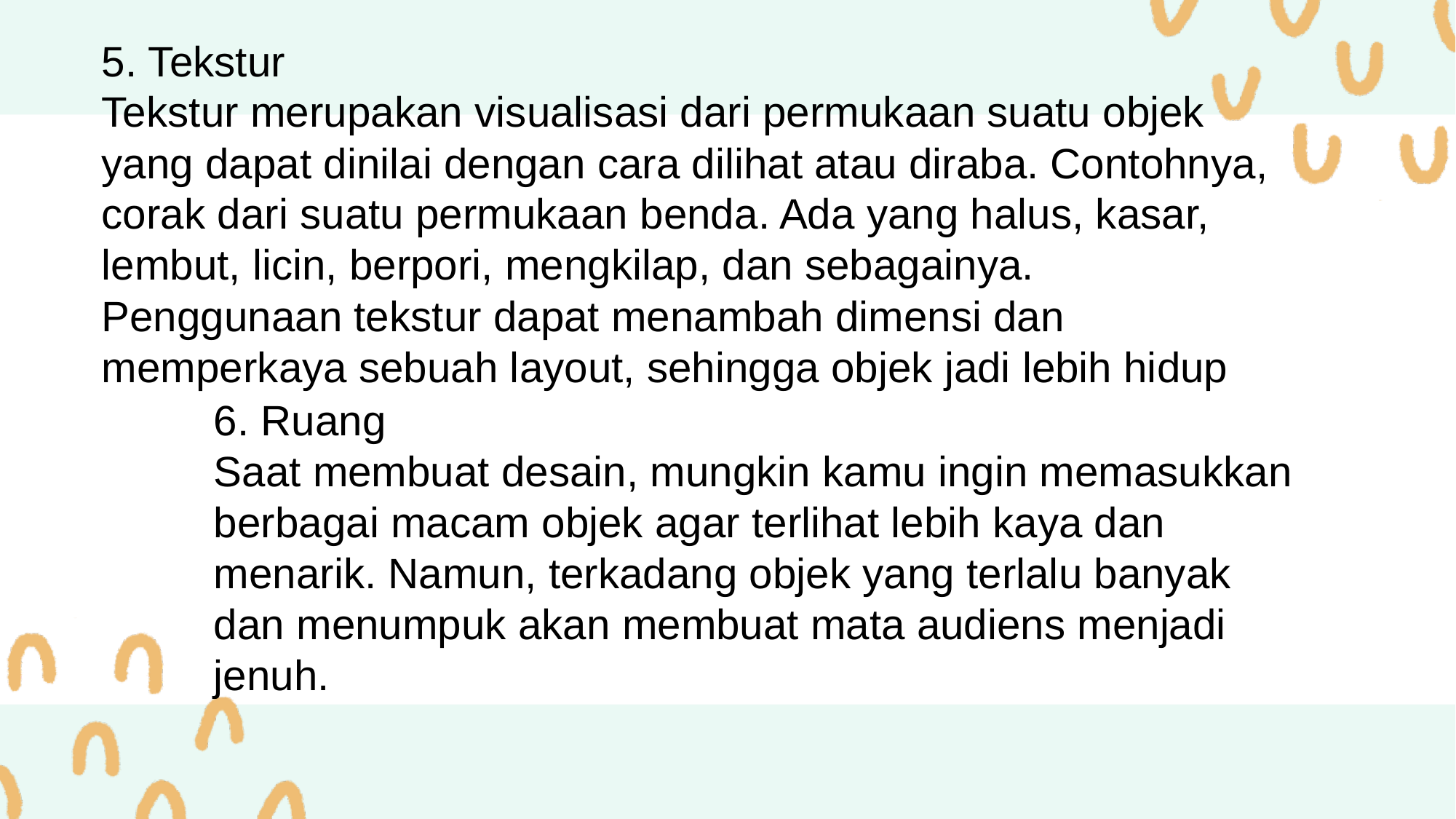

# Click here to add to the title
5. Tekstur
Tekstur merupakan visualisasi dari permukaan suatu objek yang dapat dinilai dengan cara dilihat atau diraba. Contohnya, corak dari suatu permukaan benda. Ada yang halus, kasar, lembut, licin, berpori, mengkilap, dan sebagainya. Penggunaan tekstur dapat menambah dimensi dan memperkaya sebuah layout, sehingga objek jadi lebih hidup
6. Ruang
Saat membuat desain, mungkin kamu ingin memasukkan berbagai macam objek agar terlihat lebih kaya dan menarik. Namun, terkadang objek yang terlalu banyak dan menumpuk akan membuat mata audiens menjadi jenuh.
Your text has been concise and well-written, but the information is inextricably inextricable and needs to be expressed in more words; but please refine the essence of your thought as much as possible, and express your views appropriately, often with twice the result with half the effort.